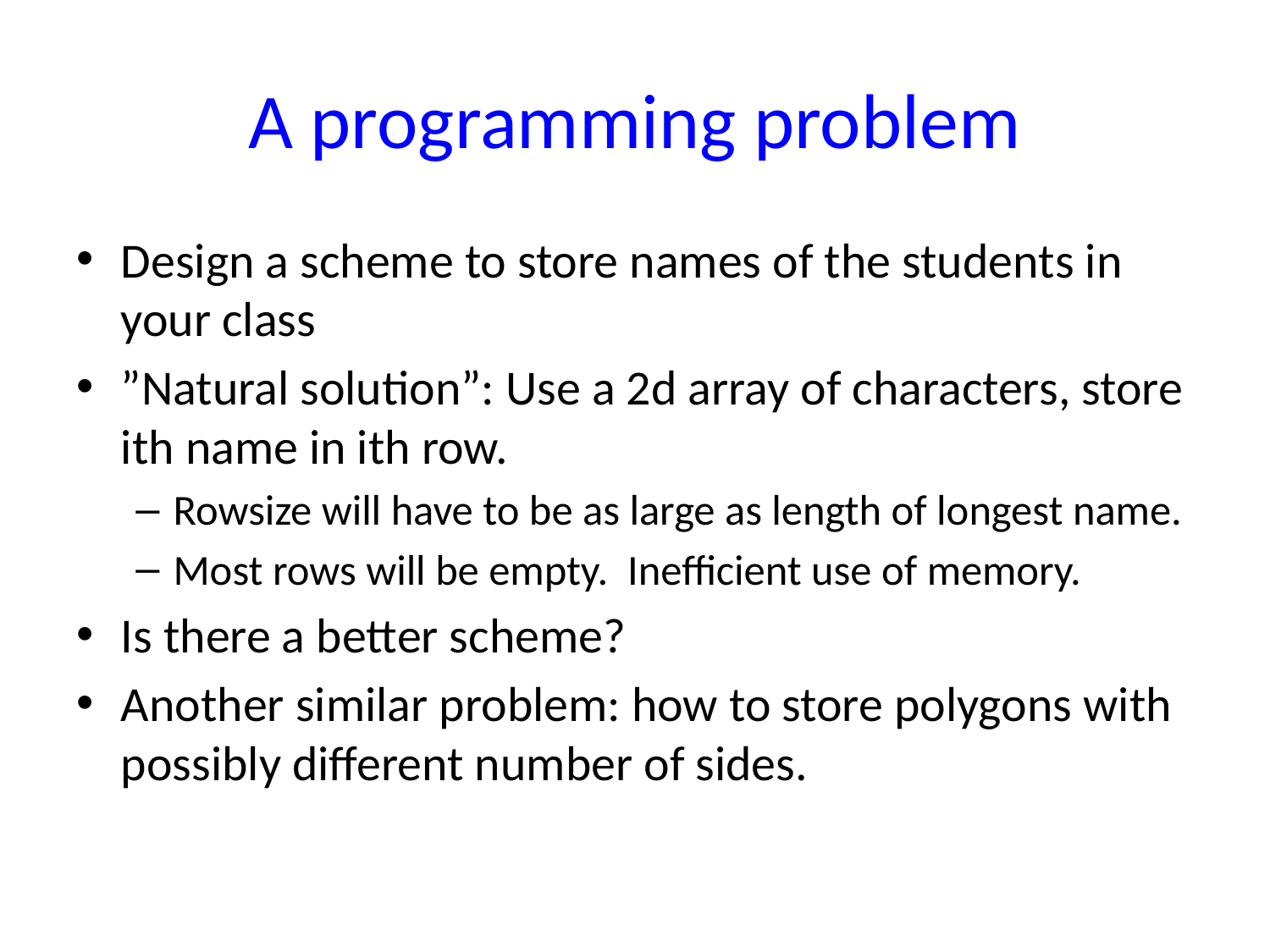

# A programming problem
Design a scheme to store names of the students in your class
”Natural solution”: Use a 2d array of characters, store ith name in ith row.
Rowsize will have to be as large as length of longest name.
Most rows will be empty.  Inefficient use of memory.
Is there a better scheme?
Another similar problem: how to store polygons with possibly different number of sides.